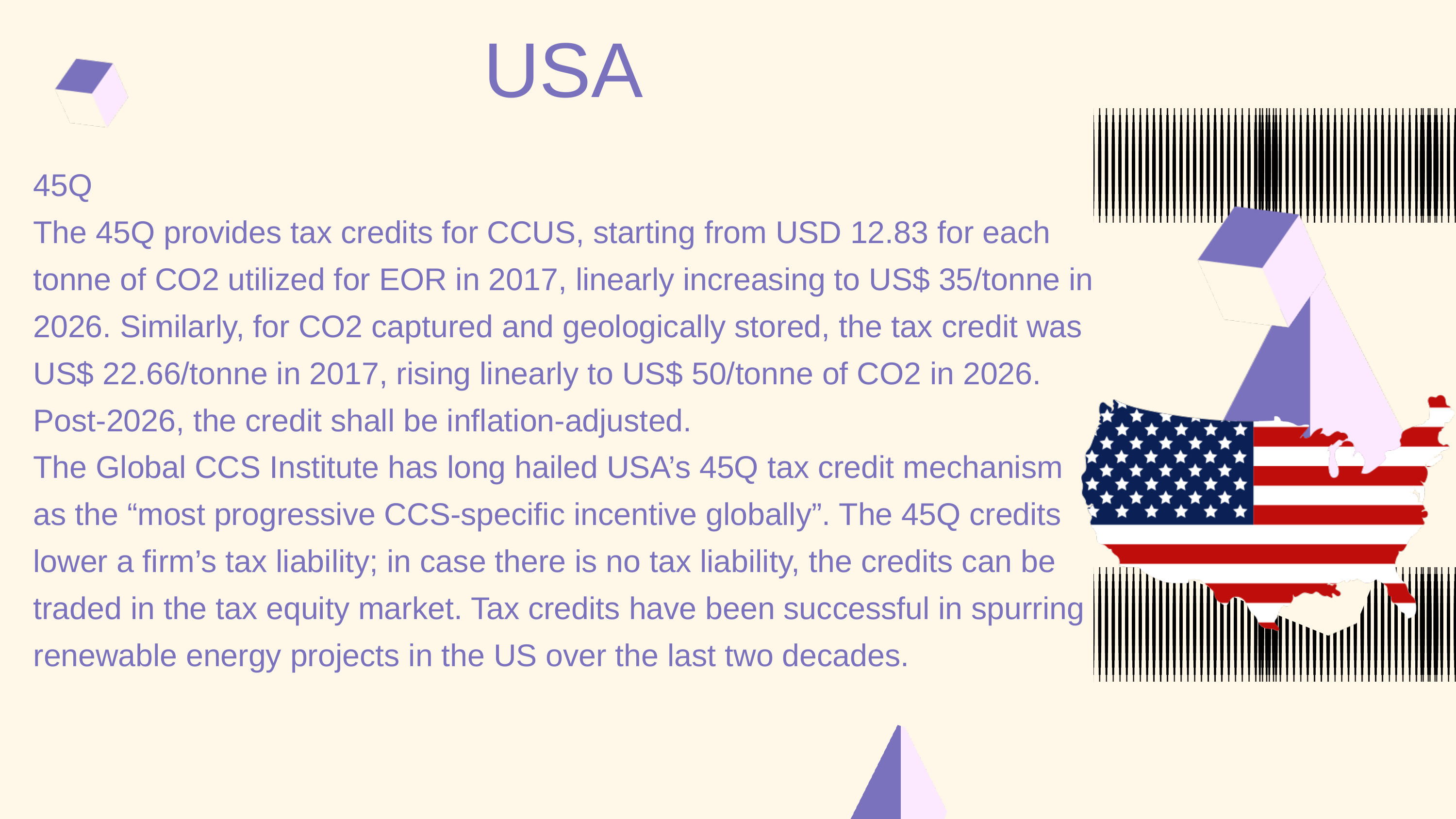

USA

45Q
The 45Q provides tax credits for CCUS, starting from USD 12.83 for each tonne of CO2 utilized for EOR in 2017, linearly increasing to US$ 35/tonne in 2026. Similarly, for CO2 captured and geologically stored, the tax credit was US$ 22.66/tonne in 2017, rising linearly to US$ 50/tonne of CO2 in 2026. Post-2026, the credit shall be inflation-adjusted.
The Global CCS Institute has long hailed USA’s 45Q tax credit mechanism as the “most progressive CCS-specific incentive globally”. The 45Q credits lower a firm’s tax liability; in case there is no tax liability, the credits can be traded in the tax equity market. Tax credits have been successful in spurring renewable energy projects in the US over the last two decades.